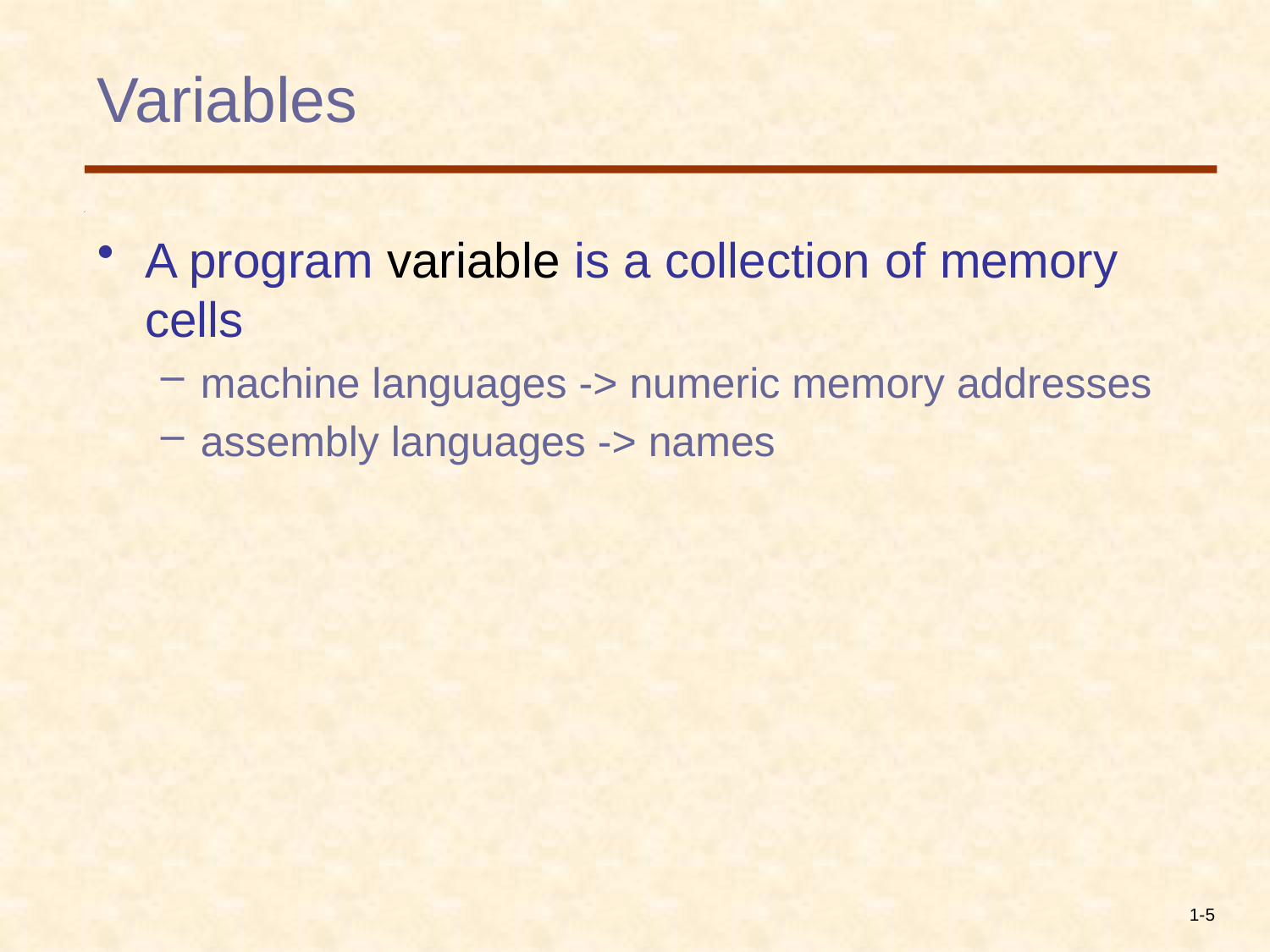

# Variables
A program variable is a collection of memory cells
machine languages -> numeric memory addresses
assembly languages -> names
1-5